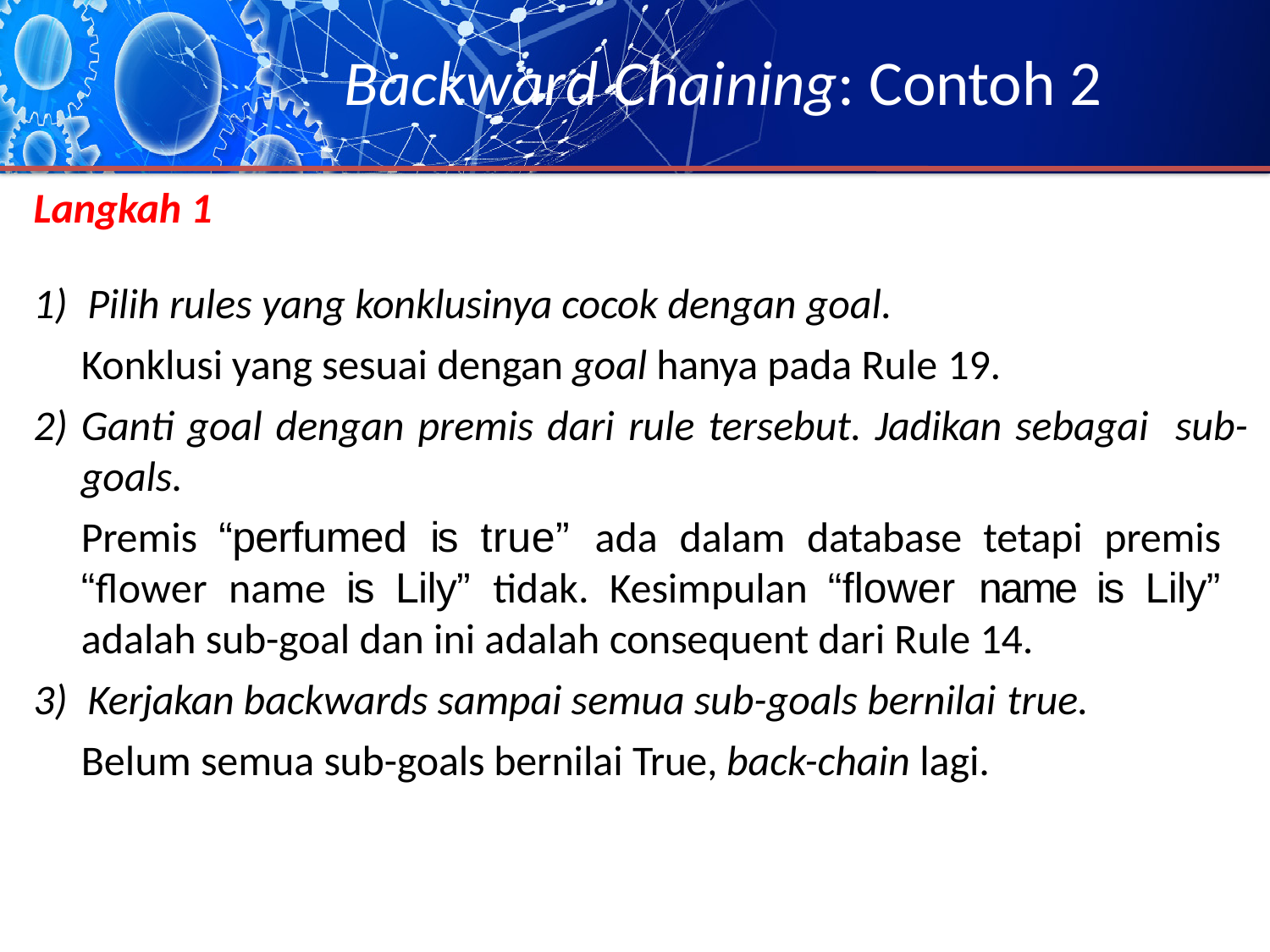

# Backward Chaining: Contoh 2

Langkah 1

Pilih rules yang konklusinya cocok dengan goal.
Konklusi yang sesuai dengan goal hanya pada Rule 19.
Ganti goal dengan premis dari rule tersebut. Jadikan sebagai  sub-goals.
Premis “perfumed is true” ada dalam database tetapi premis  “flower name is Lily” tidak. Kesimpulan “flower name is Lily”  adalah sub-goal dan ini adalah consequent dari Rule 14.
Kerjakan backwards sampai semua sub-goals bernilai true.
Belum semua sub-goals bernilai True, back-chain lagi.